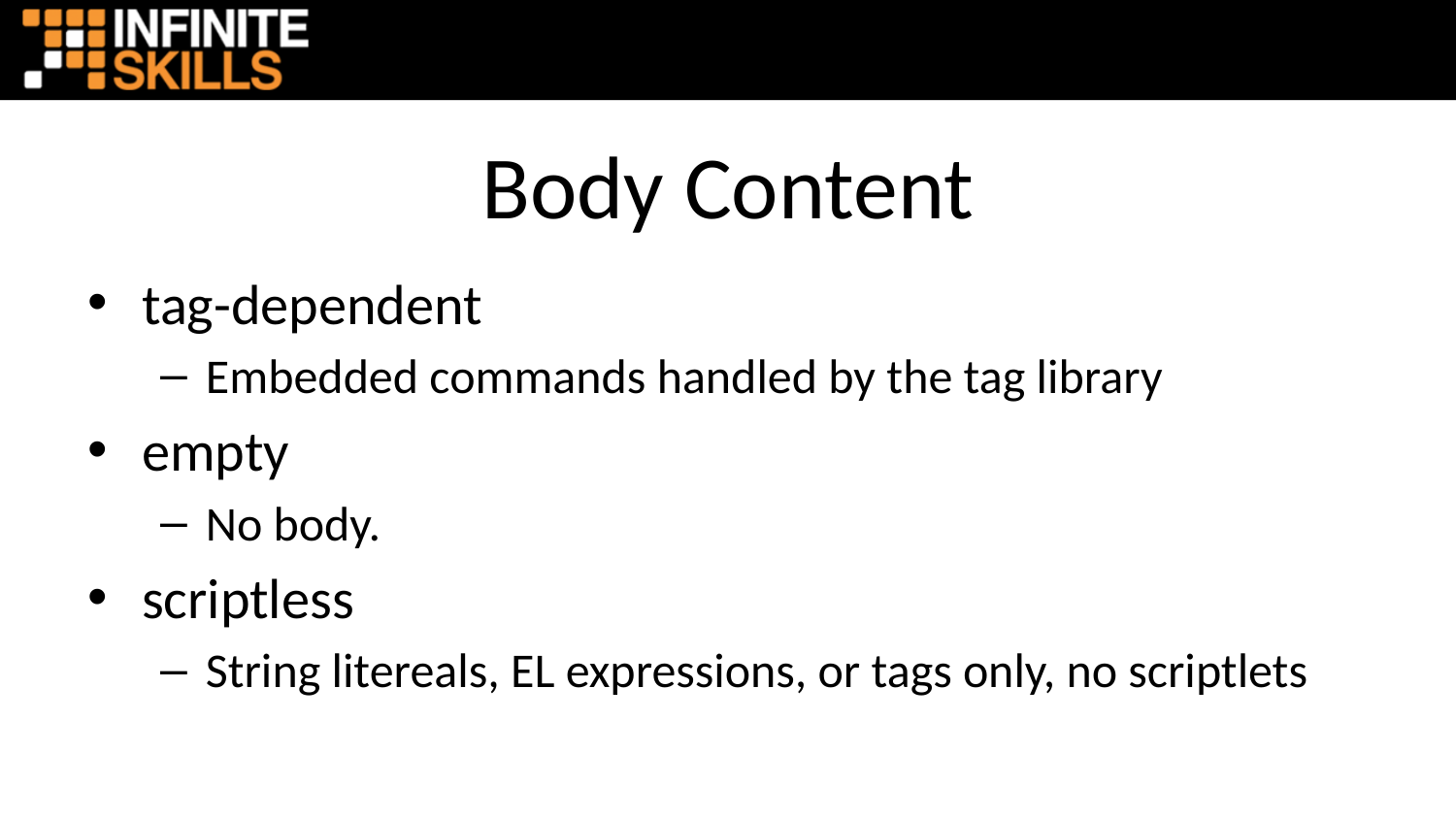

# Body Content
tag-dependent
Embedded commands handled by the tag library
empty
No body.
scriptless
String litereals, EL expressions, or tags only, no scriptlets